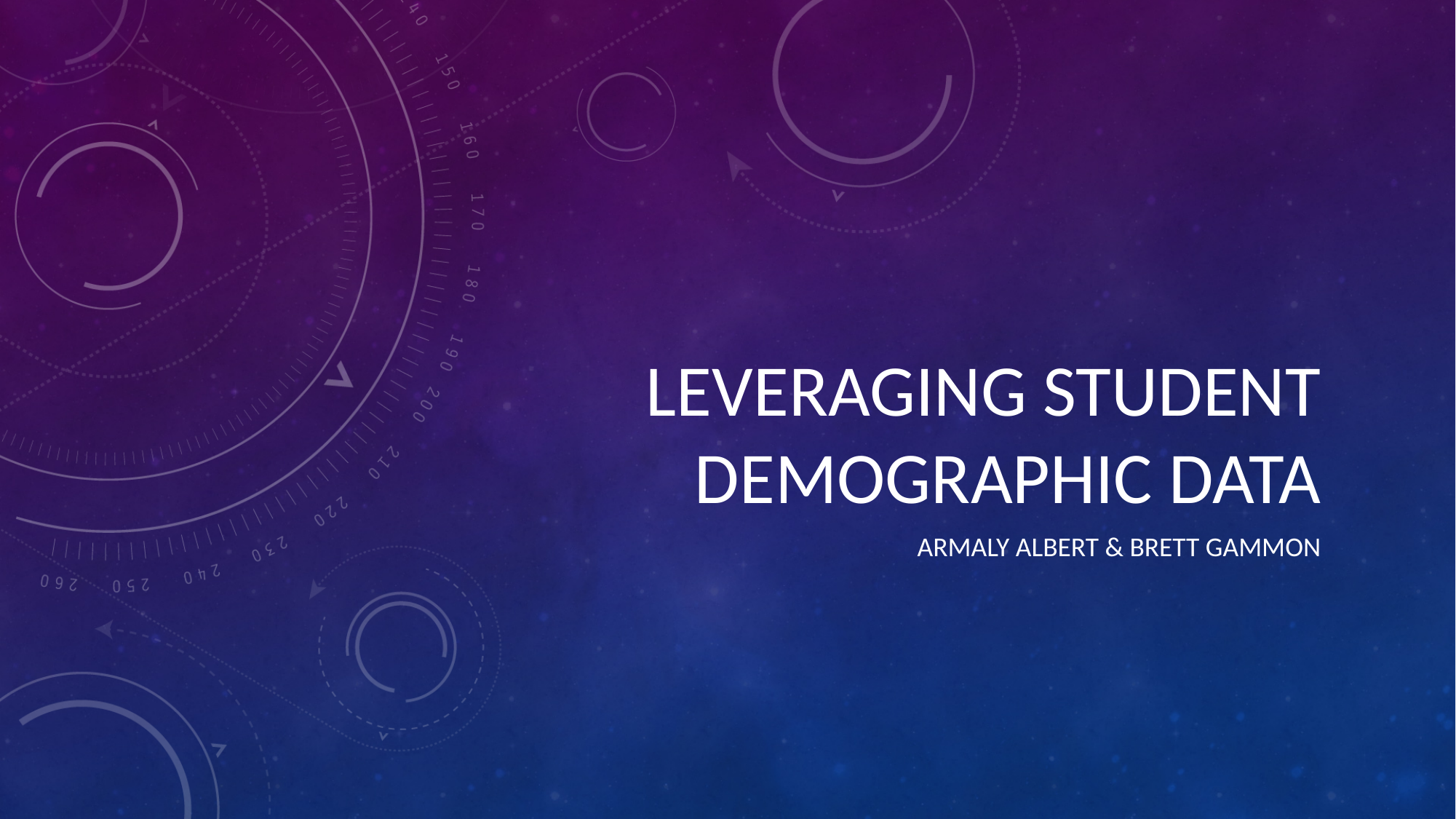

# Leveraging student demographic data
Armaly albert & Brett Gammon